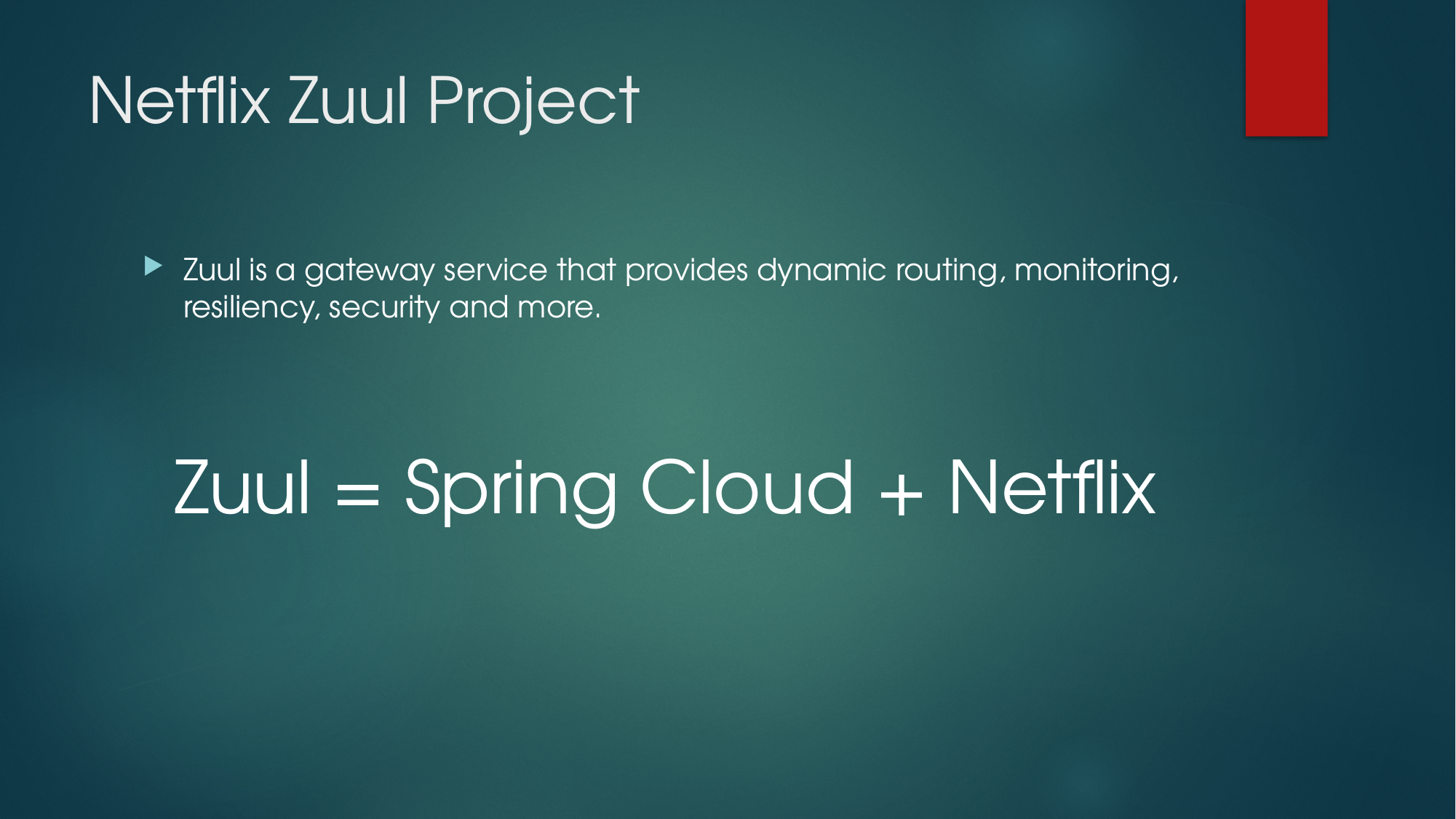

# Netflix Zuul Project
Zuul is a gateway service that provides dynamic routing, monitoring, resiliency, security and more.

Zuul = Spring Cloud + Netflix